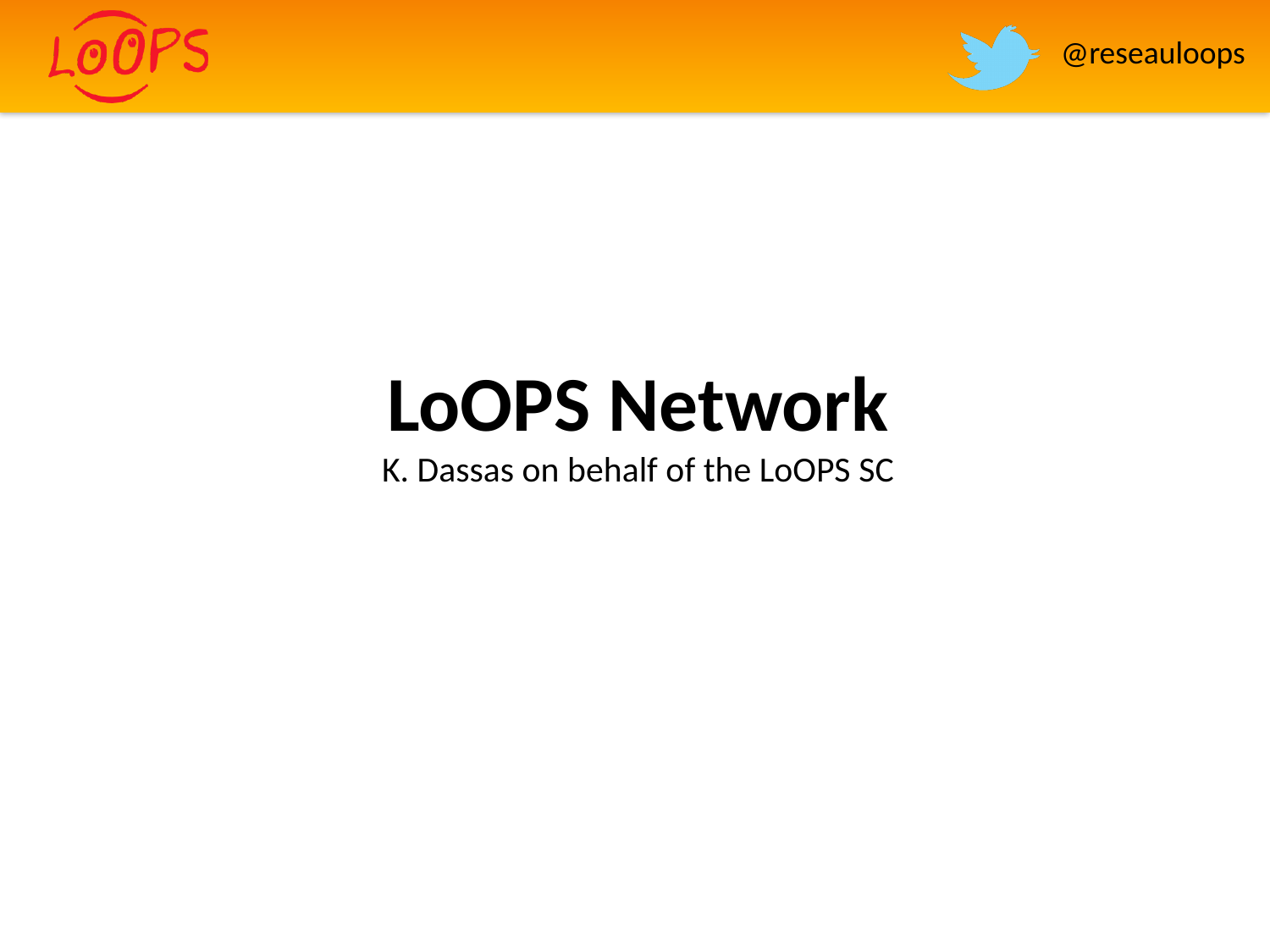

# LoOPS Network K. Dassas on behalf of the LoOPS SC